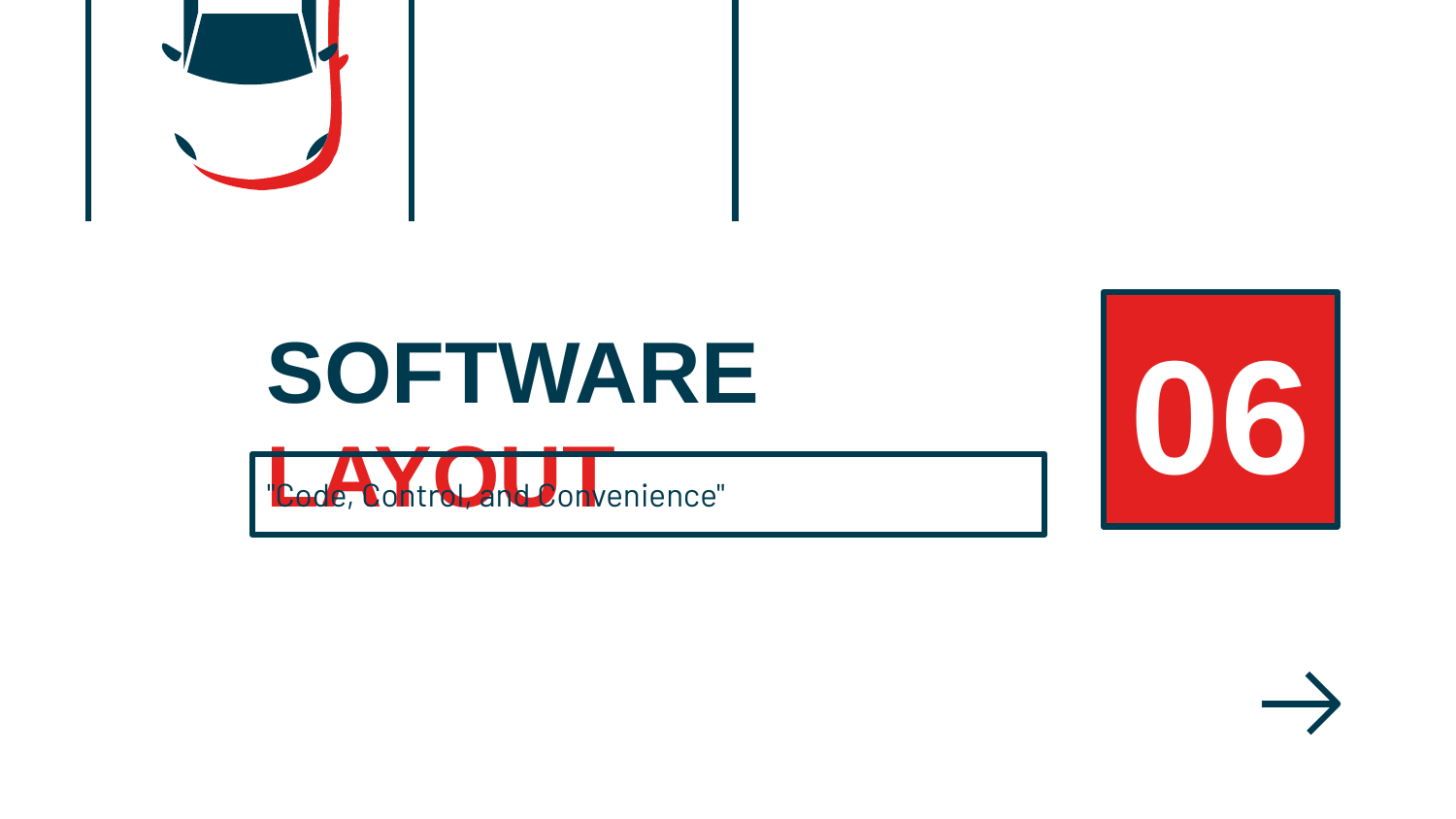

06
# SOFTWARE LAYOUT
"Code, Control, and Convenience"